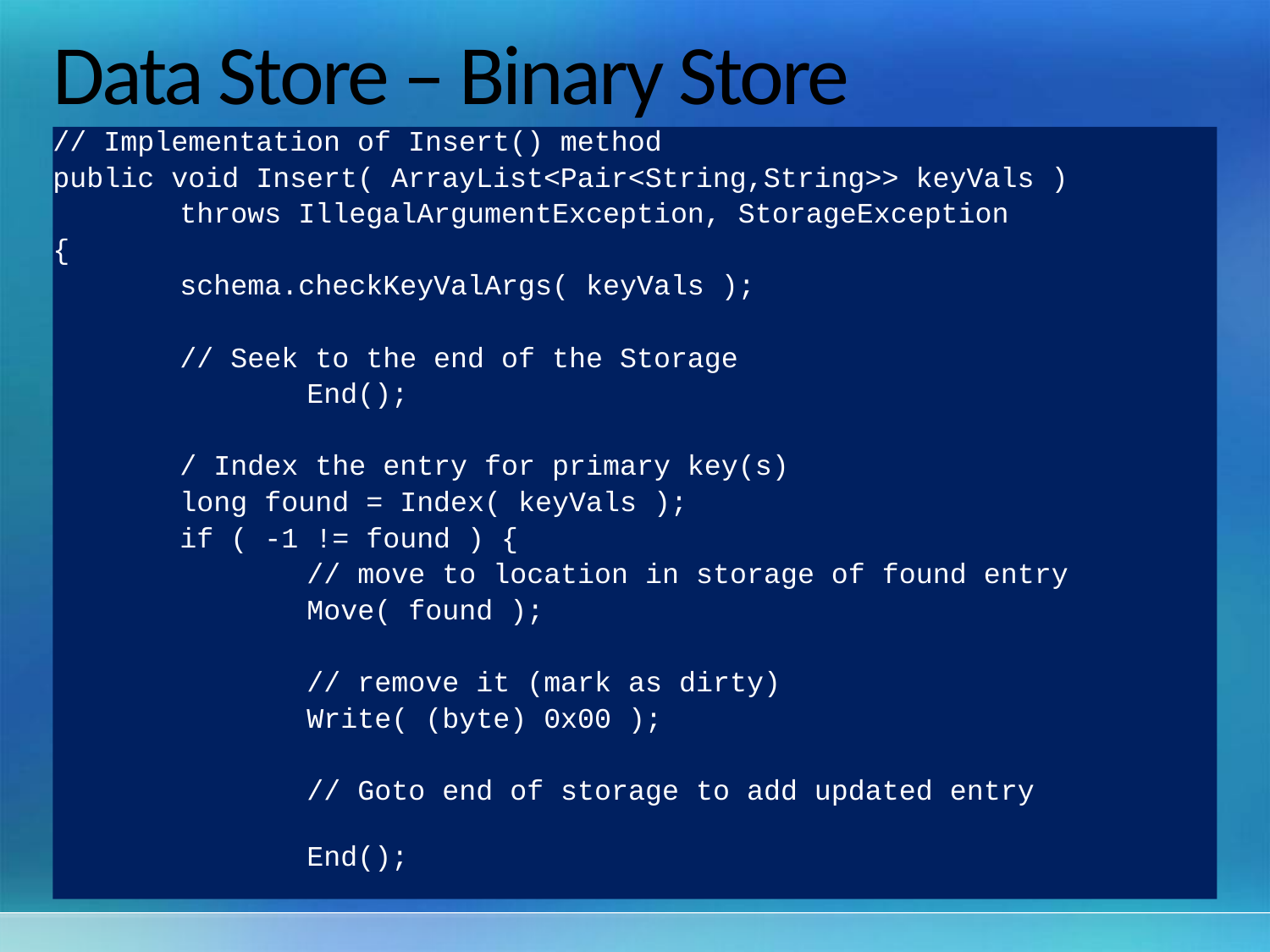

# Data Store – Binary Store
// Implementation of Insert() method
public void Insert( ArrayList<Pair<String,String>> keyVals )
	throws IllegalArgumentException, StorageException
{
	schema.checkKeyValArgs( keyVals );

	// Seek to the end of the Storage
		End();

	/ Index the entry for primary key(s)
	long found = Index( keyVals );
	if ( -1 != found ) {
		// move to location in storage of found entry
		Move( found );

		// remove it (mark as dirty)
		Write( (byte) 0x00 );

		// Goto end of storage to add updated entry
		End();